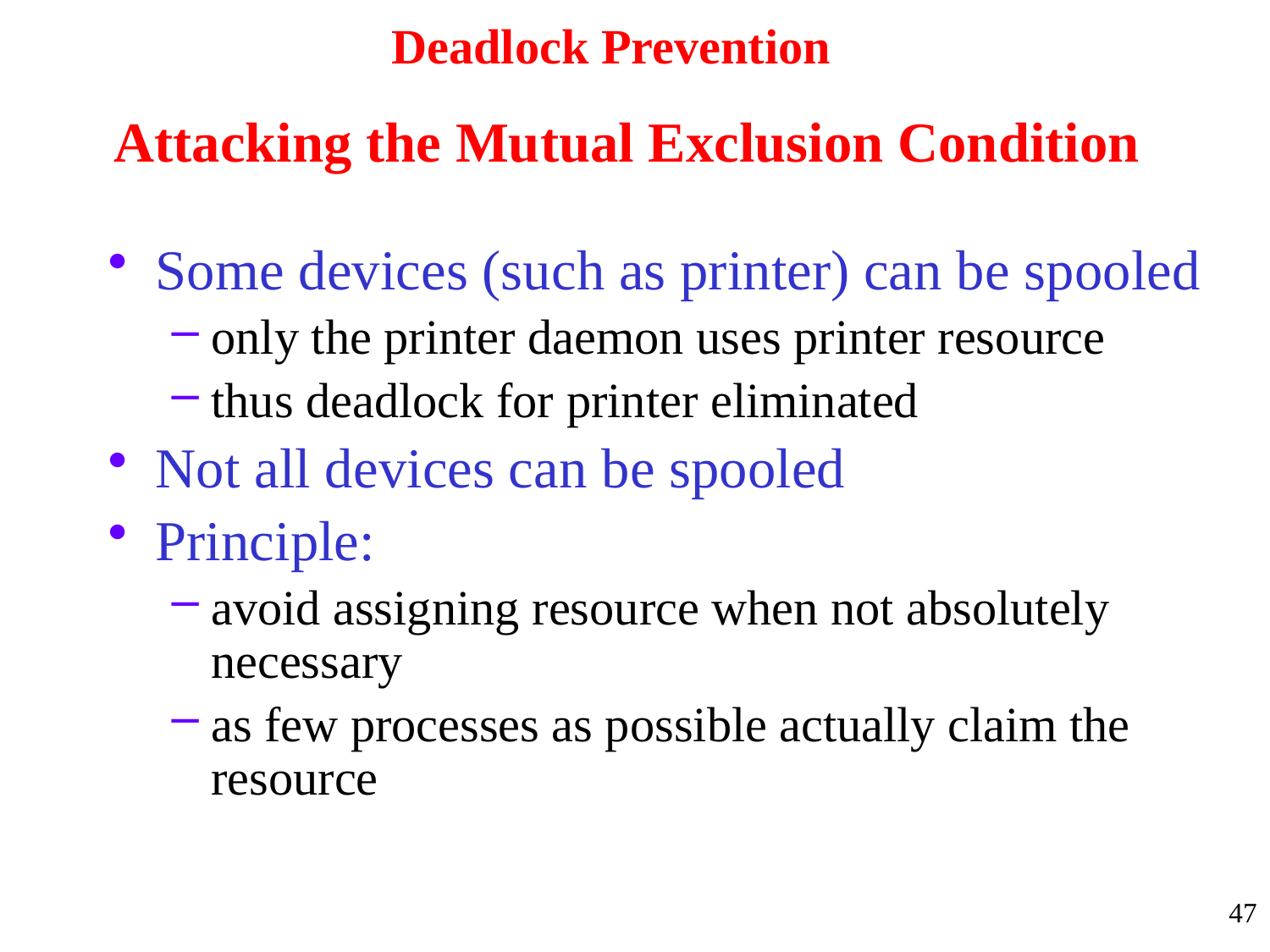

Deadlock Prevention
# Attacking the Mutual Exclusion Condition
Some devices (such as printer) can be spooled
only the printer daemon uses printer resource
thus deadlock for printer eliminated
Not all devices can be spooled
Principle:
avoid assigning resource when not absolutely necessary
as few processes as possible actually claim the resource

47